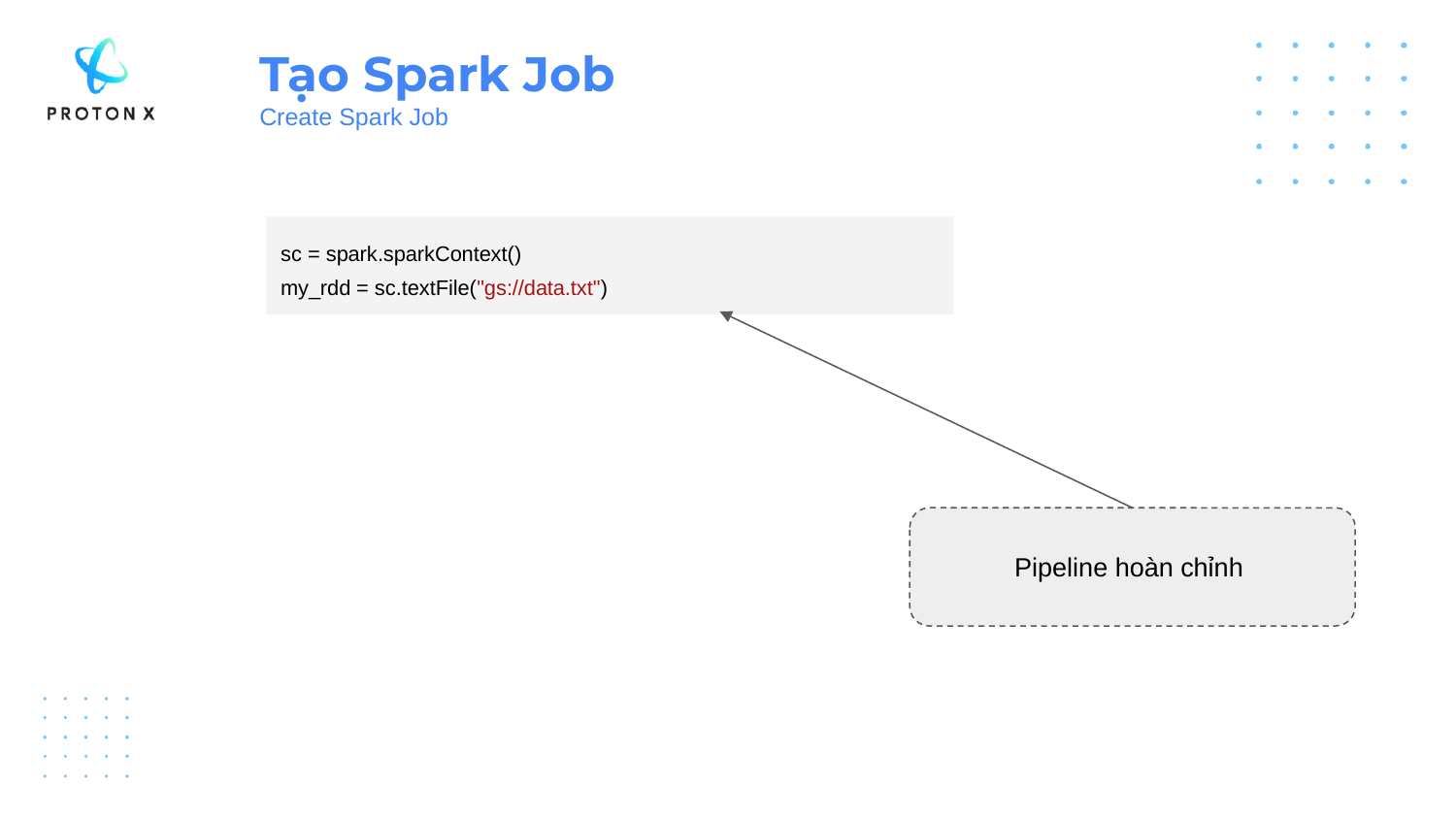

Tạo Spark Job
Create Spark Job

sc = spark.sparkContext()
my_rdd = sc.textFile("gs://data.txt")
Pipeline hoàn chỉnh